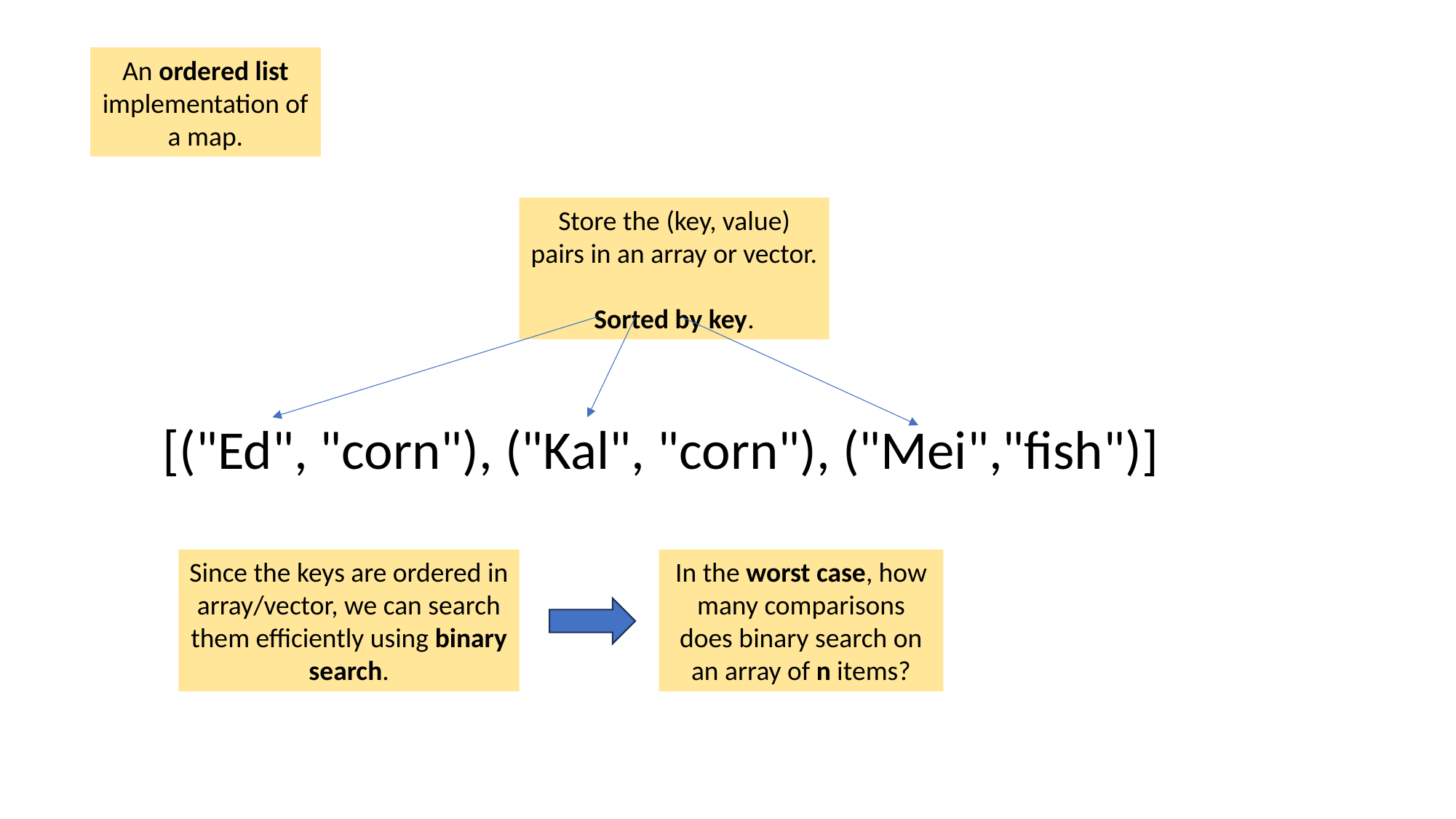

An ordered list implementation of a map.
Store the (key, value) pairs in an array or vector.
Sorted by key.
[("Ed", "corn"), ("Kal", "corn"), ("Mei","fish")]
In the worst case, how many comparisons does binary search on an array of n items?
Since the keys are ordered in array/vector, we can search them efficiently using binary search.